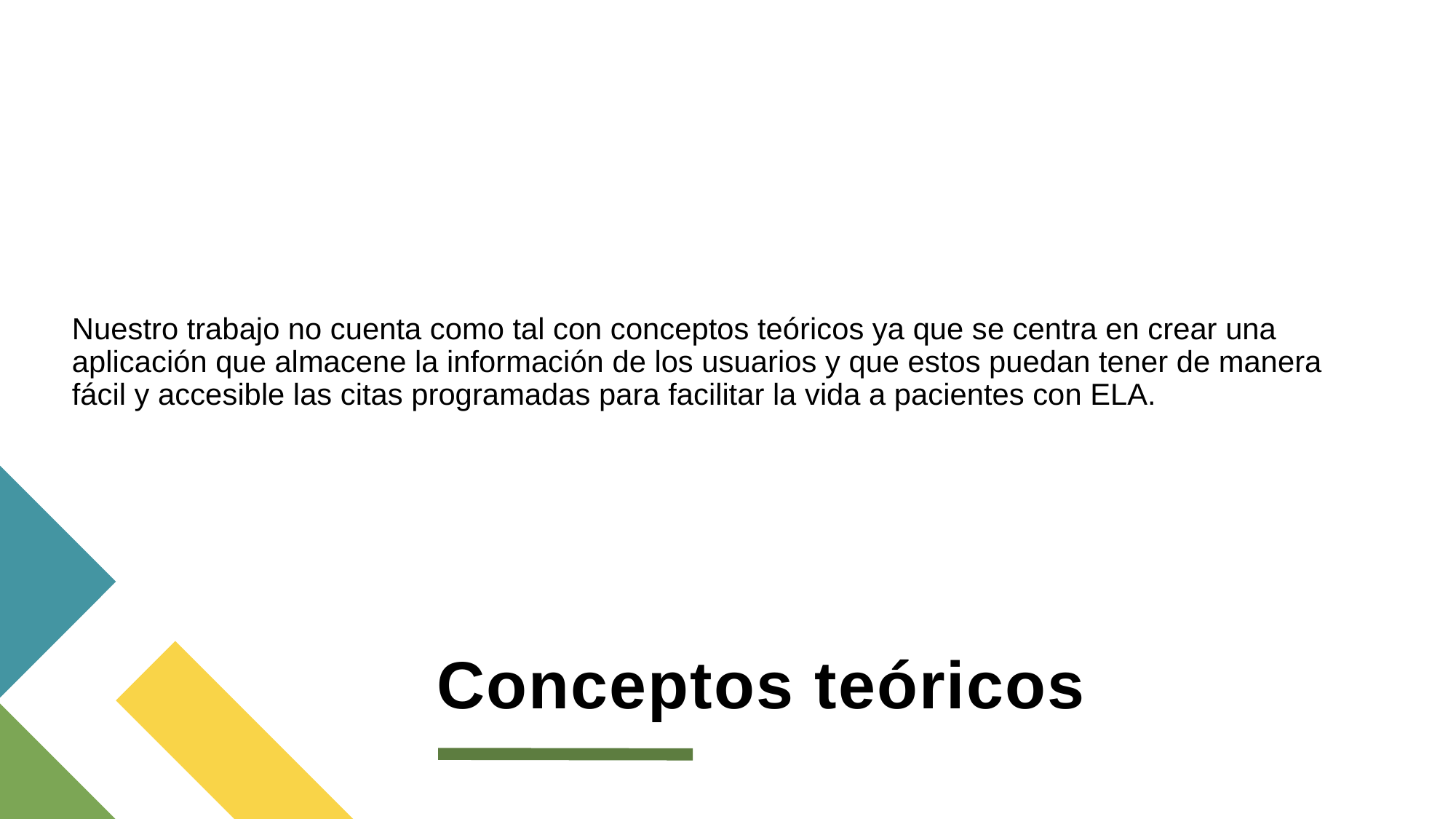

Nuestro trabajo no cuenta como tal con conceptos teóricos ya que se centra en crear una aplicación que almacene la información de los usuarios y que estos puedan tener de manera fácil y accesible las citas programadas para facilitar la vida a pacientes con ELA.
# Conceptos teóricos